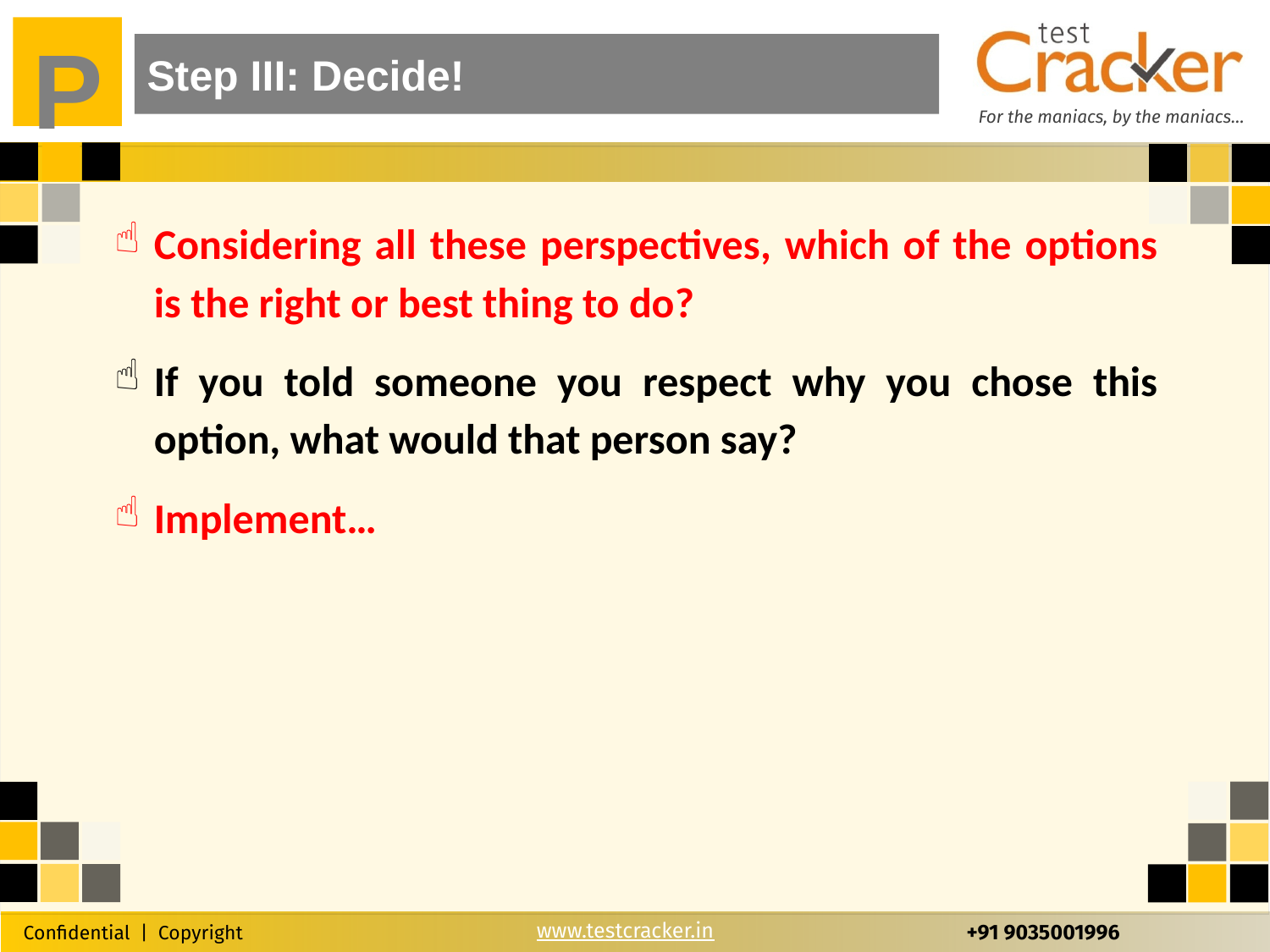

Step III: Decide!
Considering all these perspectives, which of the options is the right or best thing to do?
If you told someone you respect why you chose this option, what would that person say?
Implement…